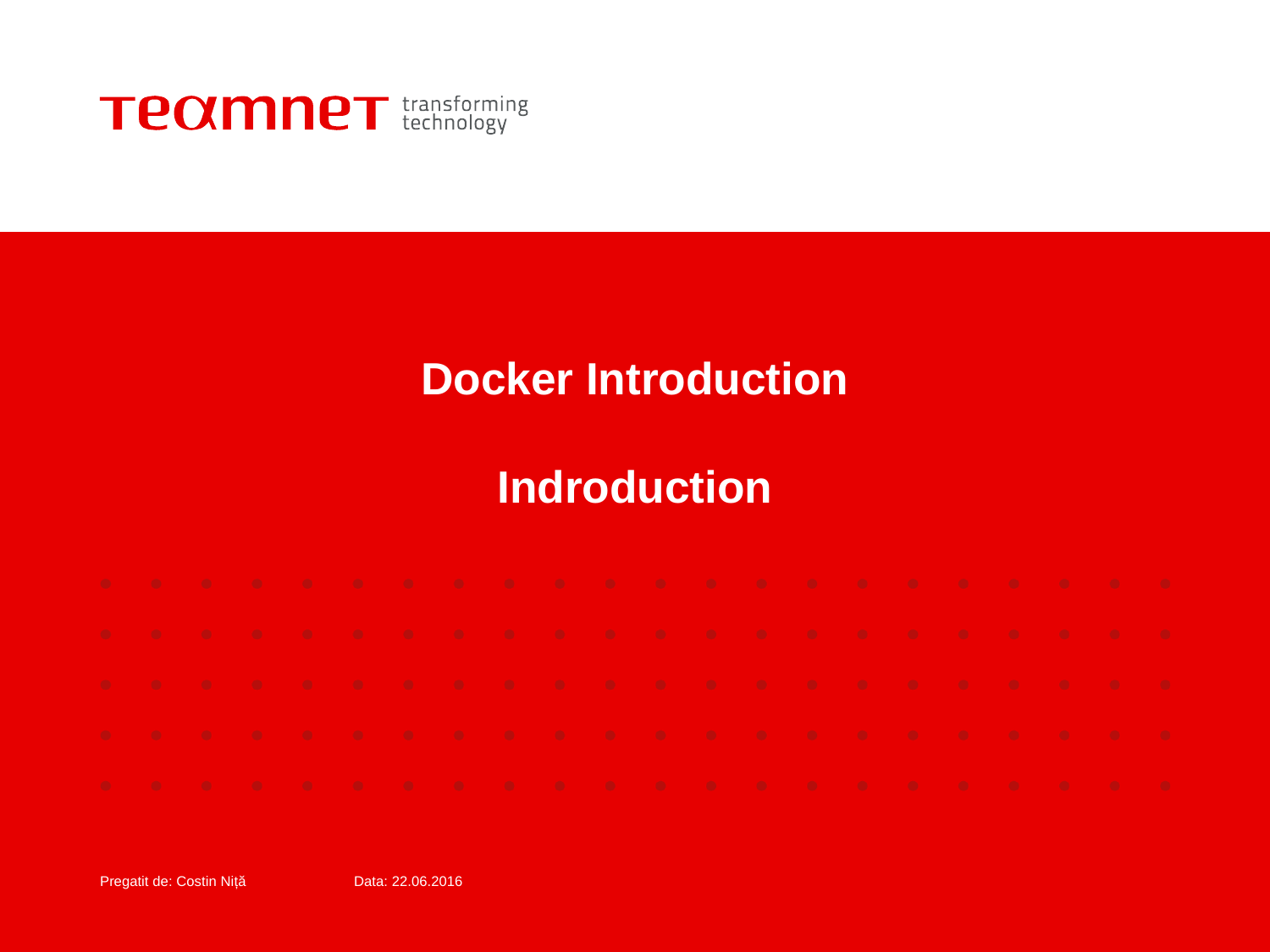

# Docker Introduction Indroduction
Pregatit de: Costin Niță	Data: 22.06.2016